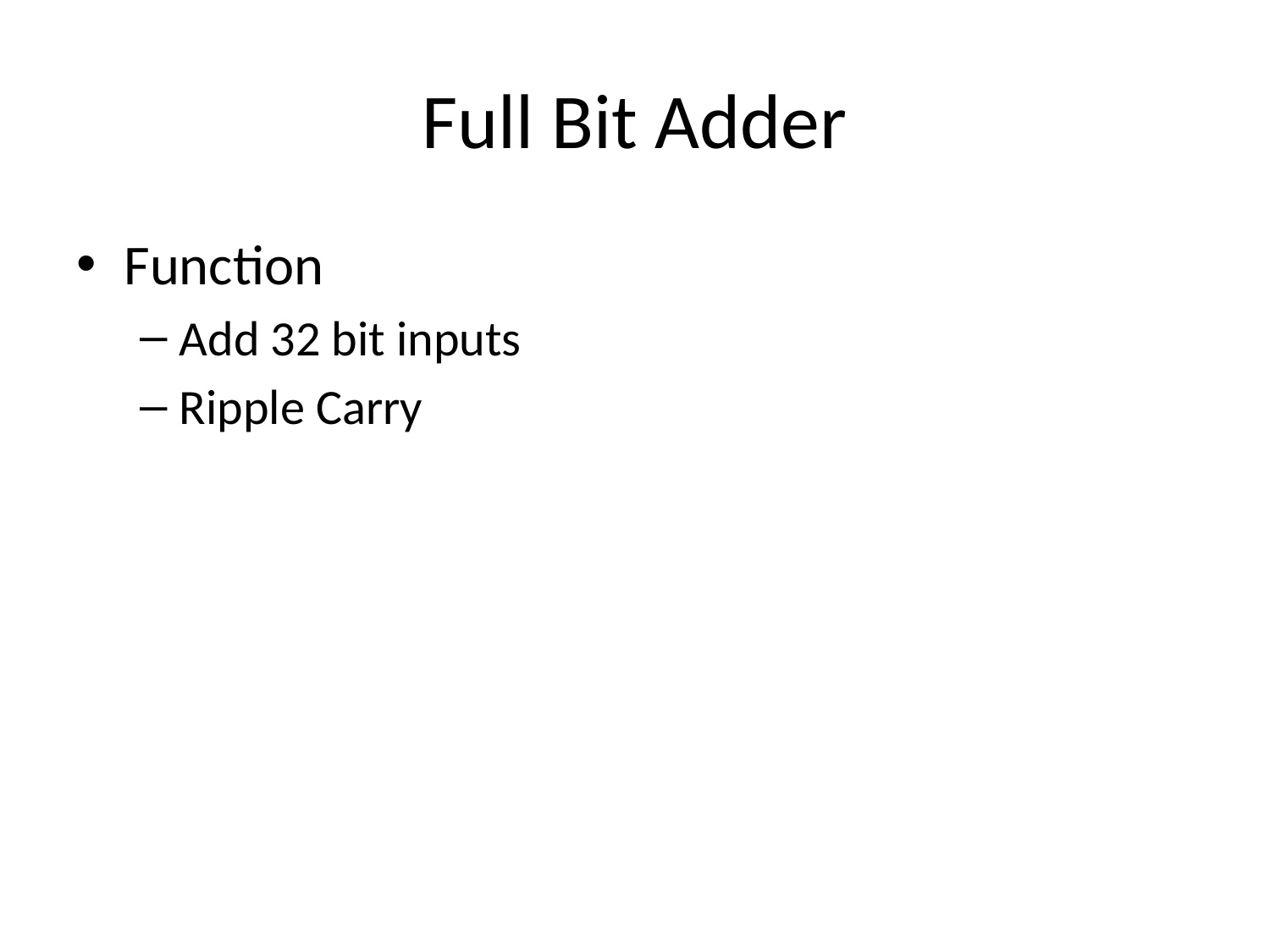

# Full Bit Adder
Function
Add 32 bit inputs
Ripple Carry